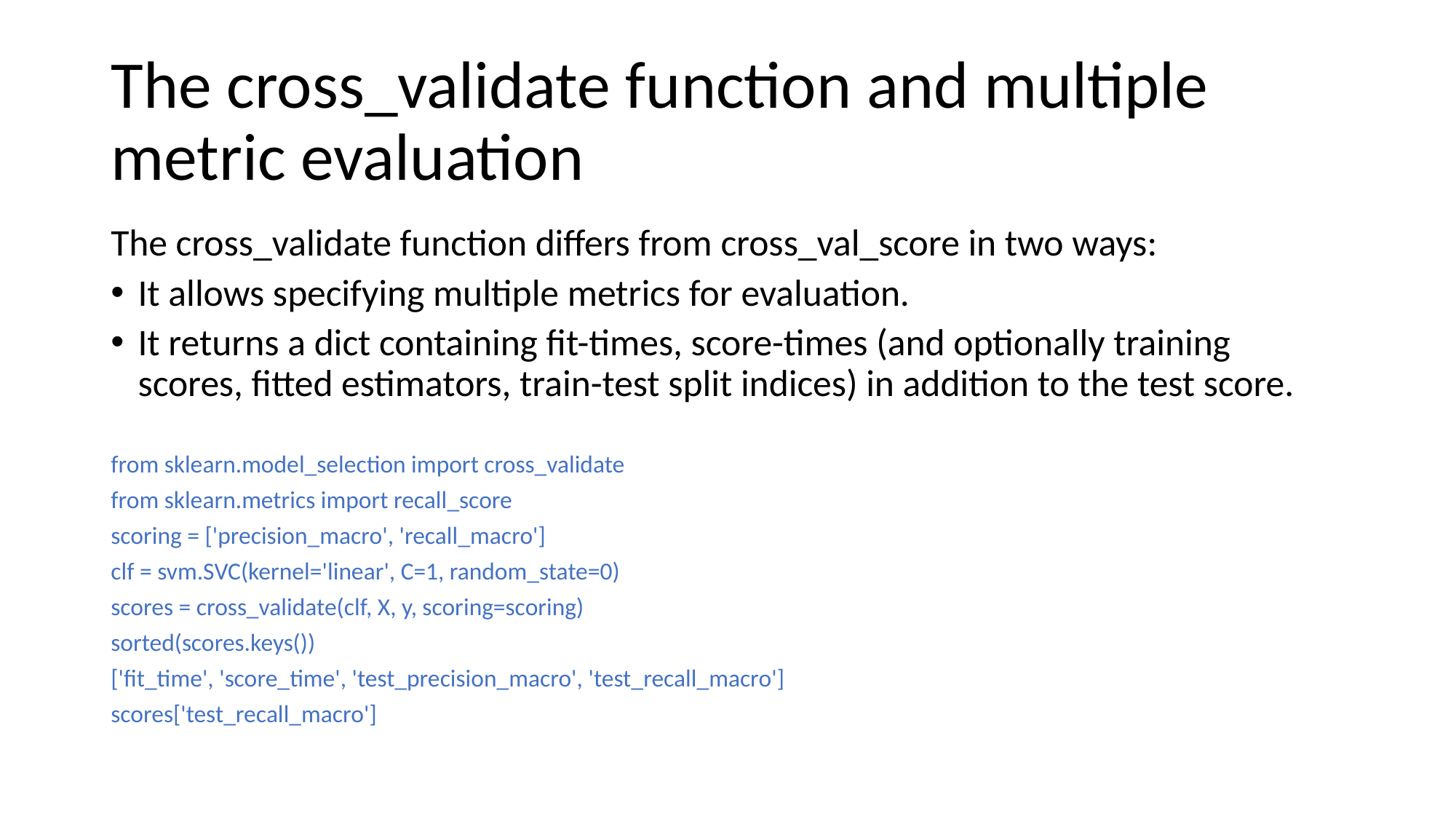

# The cross_validate function and multiple metric evaluation
The cross_validate function differs from cross_val_score in two ways:
It allows specifying multiple metrics for evaluation.
It returns a dict containing fit-times, score-times (and optionally training scores, fitted estimators, train-test split indices) in addition to the test score.

from sklearn.model_selection import cross_validate
from sklearn.metrics import recall_score
scoring = ['precision_macro', 'recall_macro']
clf = svm.SVC(kernel='linear', C=1, random_state=0)
scores = cross_validate(clf, X, y, scoring=scoring)
sorted(scores.keys())
['fit_time', 'score_time', 'test_precision_macro', 'test_recall_macro']
scores['test_recall_macro']